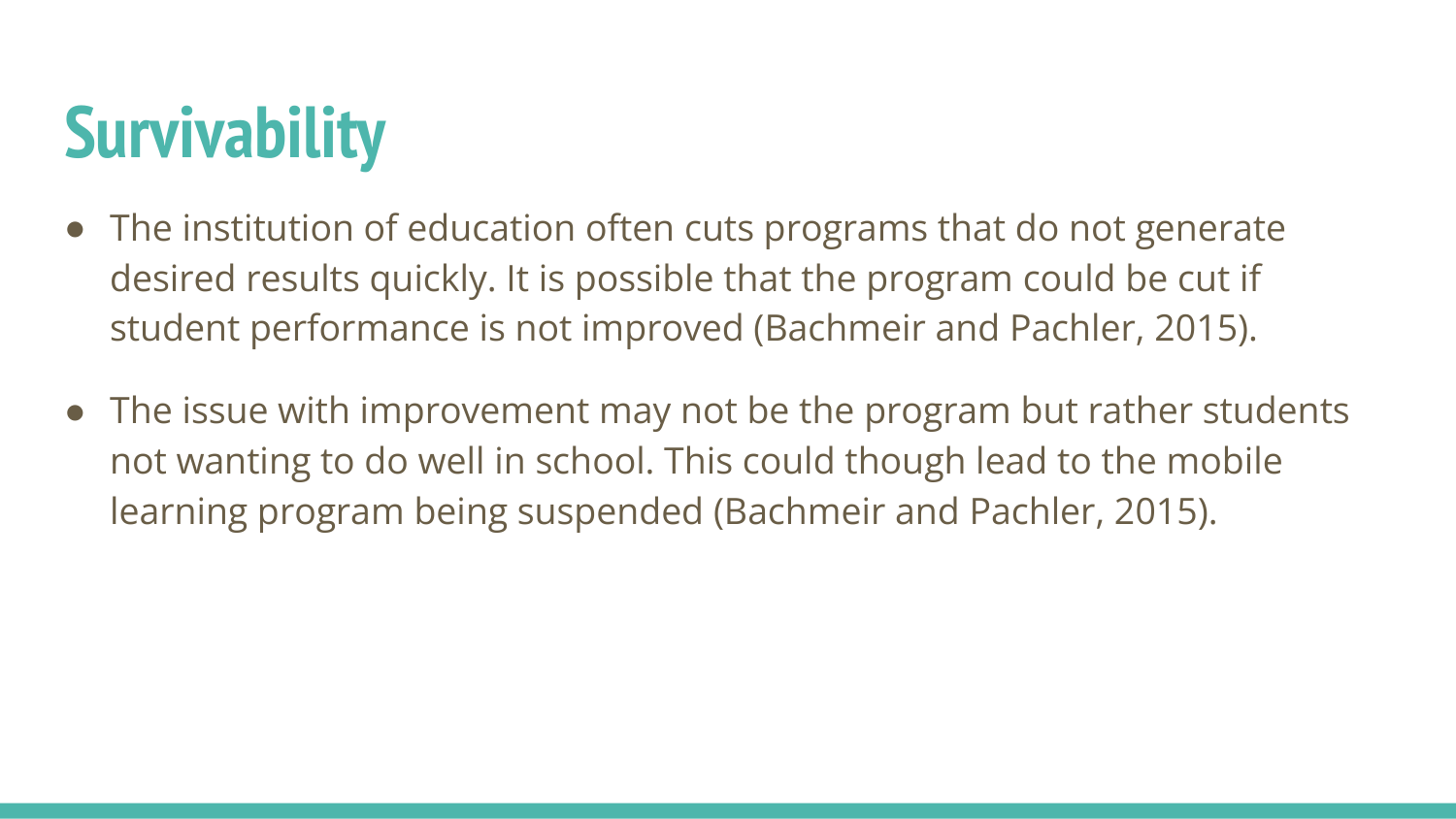

# Survivability
The institution of education often cuts programs that do not generate desired results quickly. It is possible that the program could be cut if student performance is not improved (Bachmeir and Pachler, 2015).
The issue with improvement may not be the program but rather students not wanting to do well in school. This could though lead to the mobile learning program being suspended (Bachmeir and Pachler, 2015).